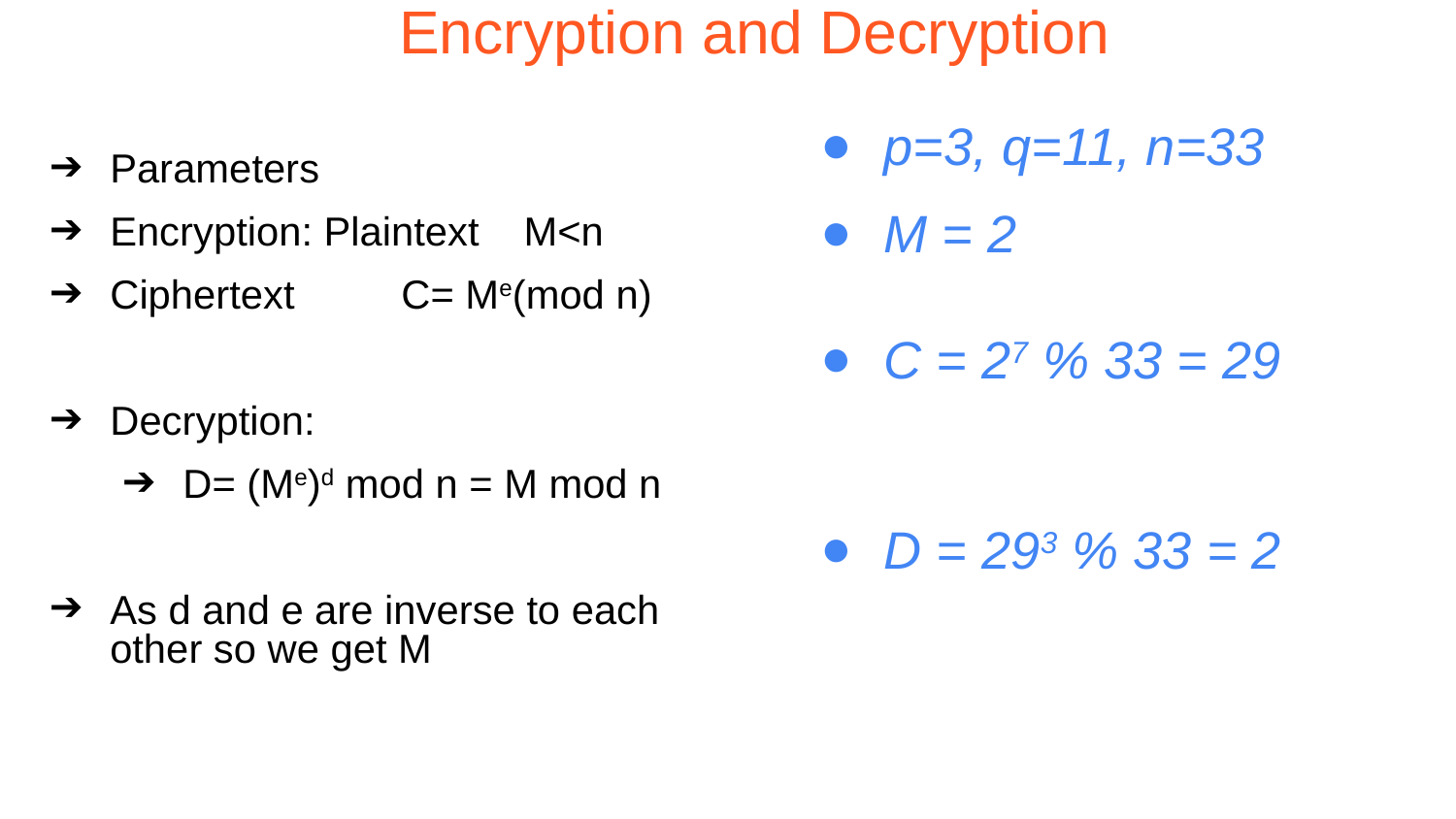

Encryption and Decryption
p=3, q=11, n=33
M = 2

C = 27 % 33 = 29

D = 293 % 33 = 2

Parameters
Encryption: Plaintext    M<n
Ciphertext	C= Me(mod n)

Decryption:
D= (Me)d mod n = M mod n

As d and e are inverse to each other so we get M